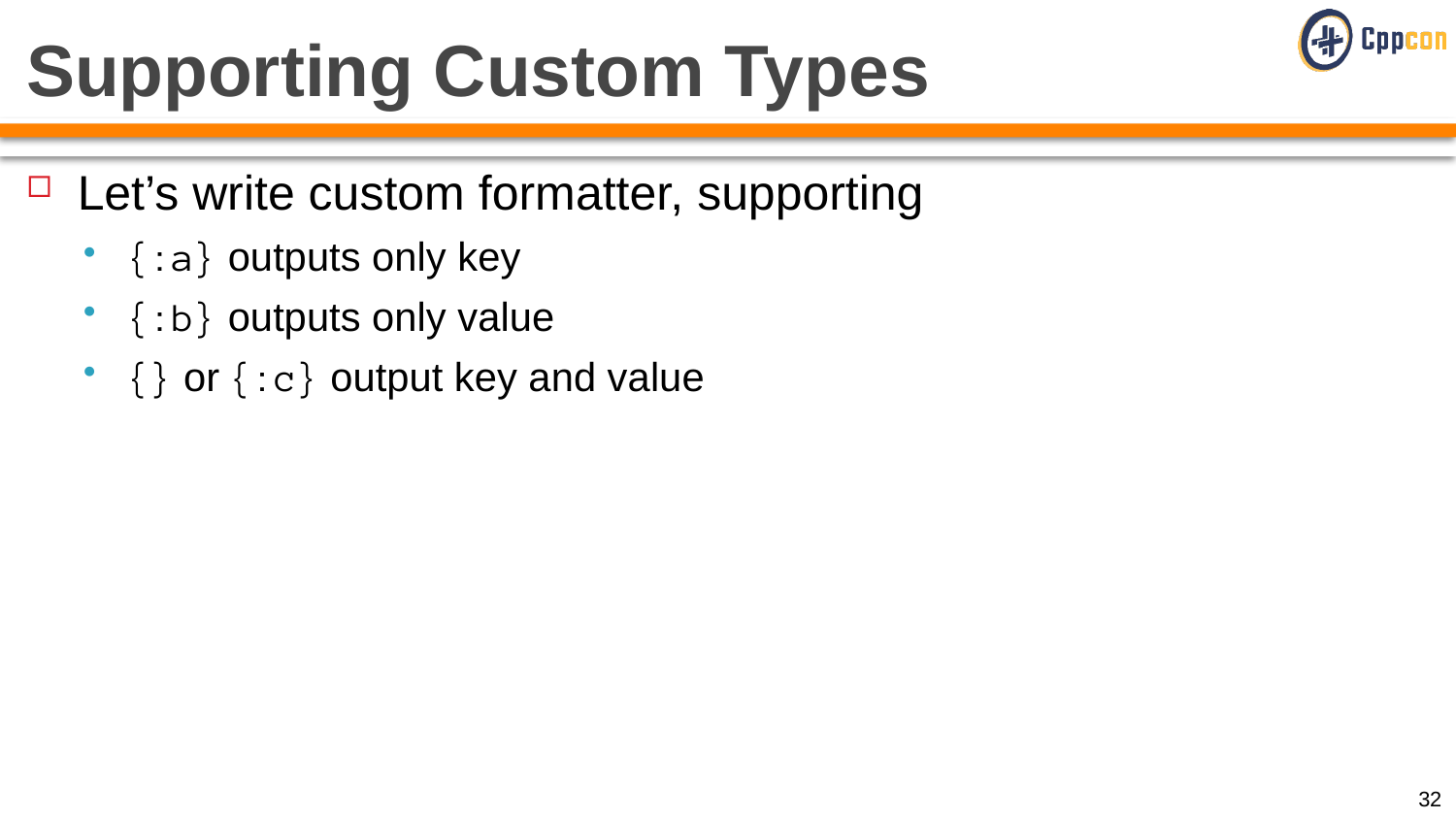

# Supporting Custom Types
Let’s write custom formatter, supporting
{:a} outputs only key
{:b} outputs only value
{} or {:c} output key and value